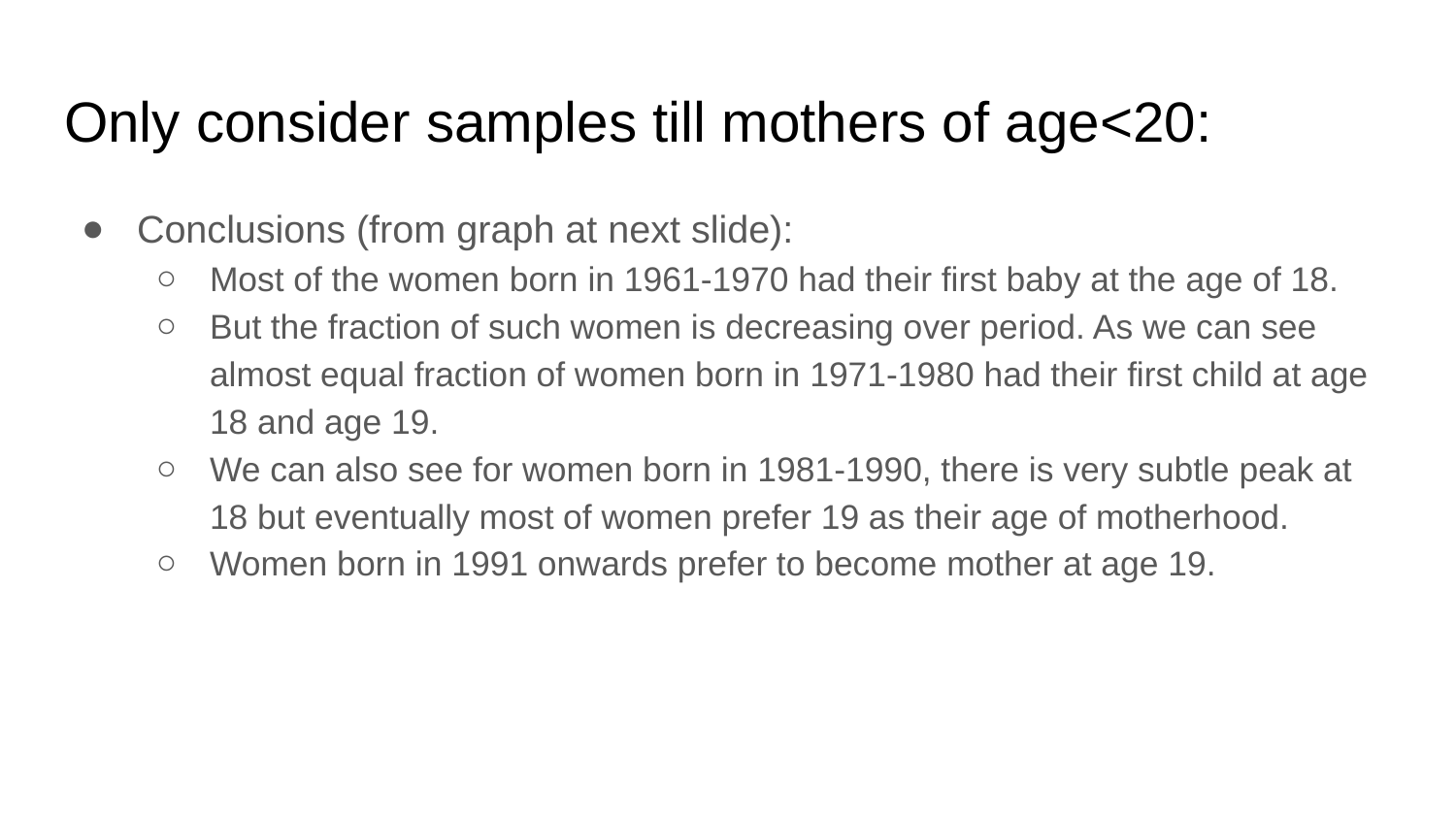

# Only consider samples till mothers of age<20:

Conclusions (from graph at next slide):
Most of the women born in 1961-1970 had their first baby at the age of 18.
But the fraction of such women is decreasing over period. As we can see almost equal fraction of women born in 1971-1980 had their first child at age 18 and age 19.
We can also see for women born in 1981-1990, there is very subtle peak at 18 but eventually most of women prefer 19 as their age of motherhood.
Women born in 1991 onwards prefer to become mother at age 19.